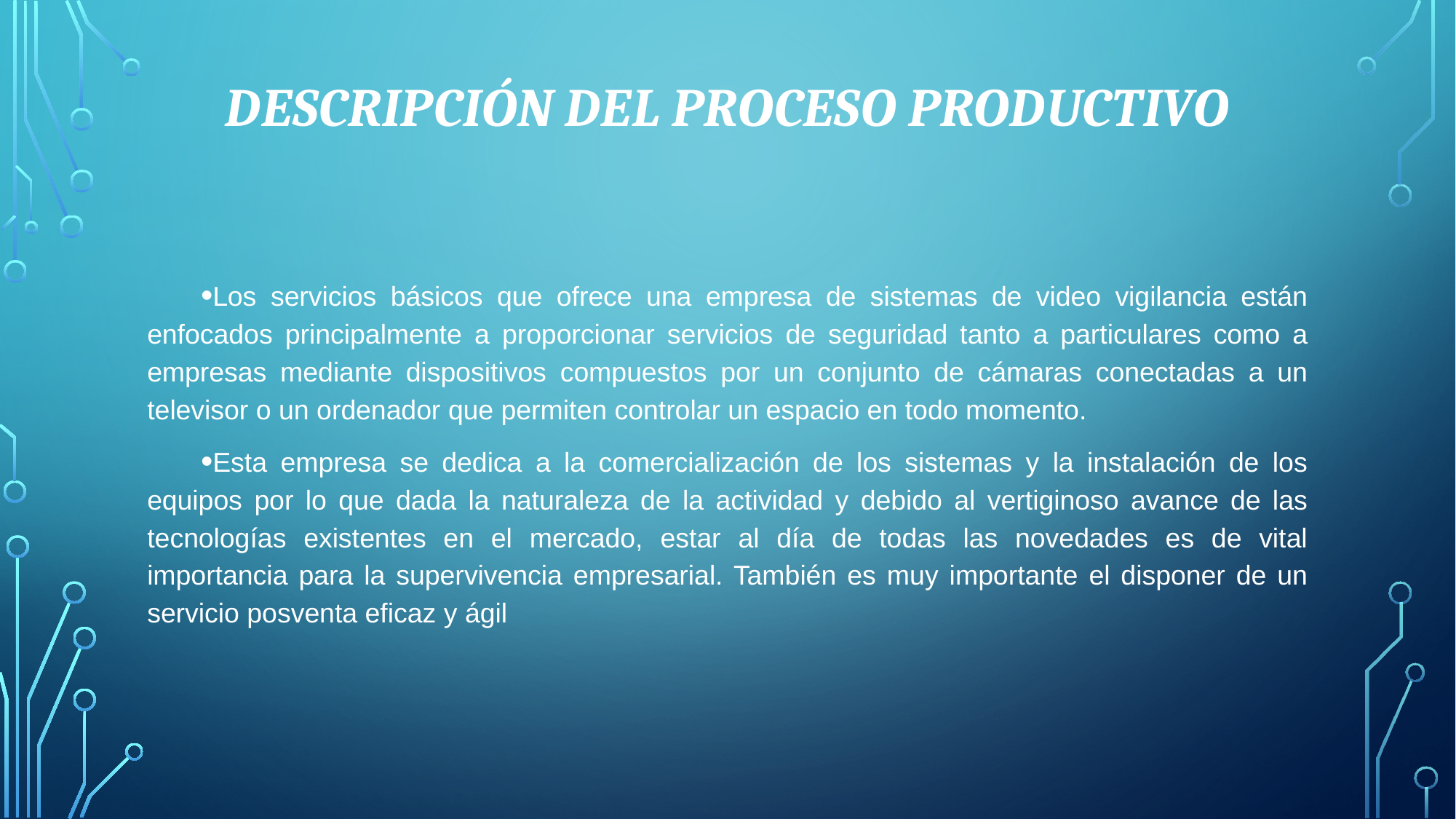

# Descripción del Proceso Productivo
Los servicios básicos que ofrece una empresa de sistemas de video vigilancia están enfocados principalmente a proporcionar servicios de seguridad tanto a particulares como a empresas mediante dispositivos compuestos por un conjunto de cámaras conectadas a un televisor o un ordenador que permiten controlar un espacio en todo momento.
Esta empresa se dedica a la comercialización de los sistemas y la instalación de los equipos por lo que dada la naturaleza de la actividad y debido al vertiginoso avance de las tecnologías existentes en el mercado, estar al día de todas las novedades es de vital importancia para la supervivencia empresarial. También es muy importante el disponer de un servicio posventa eficaz y ágil